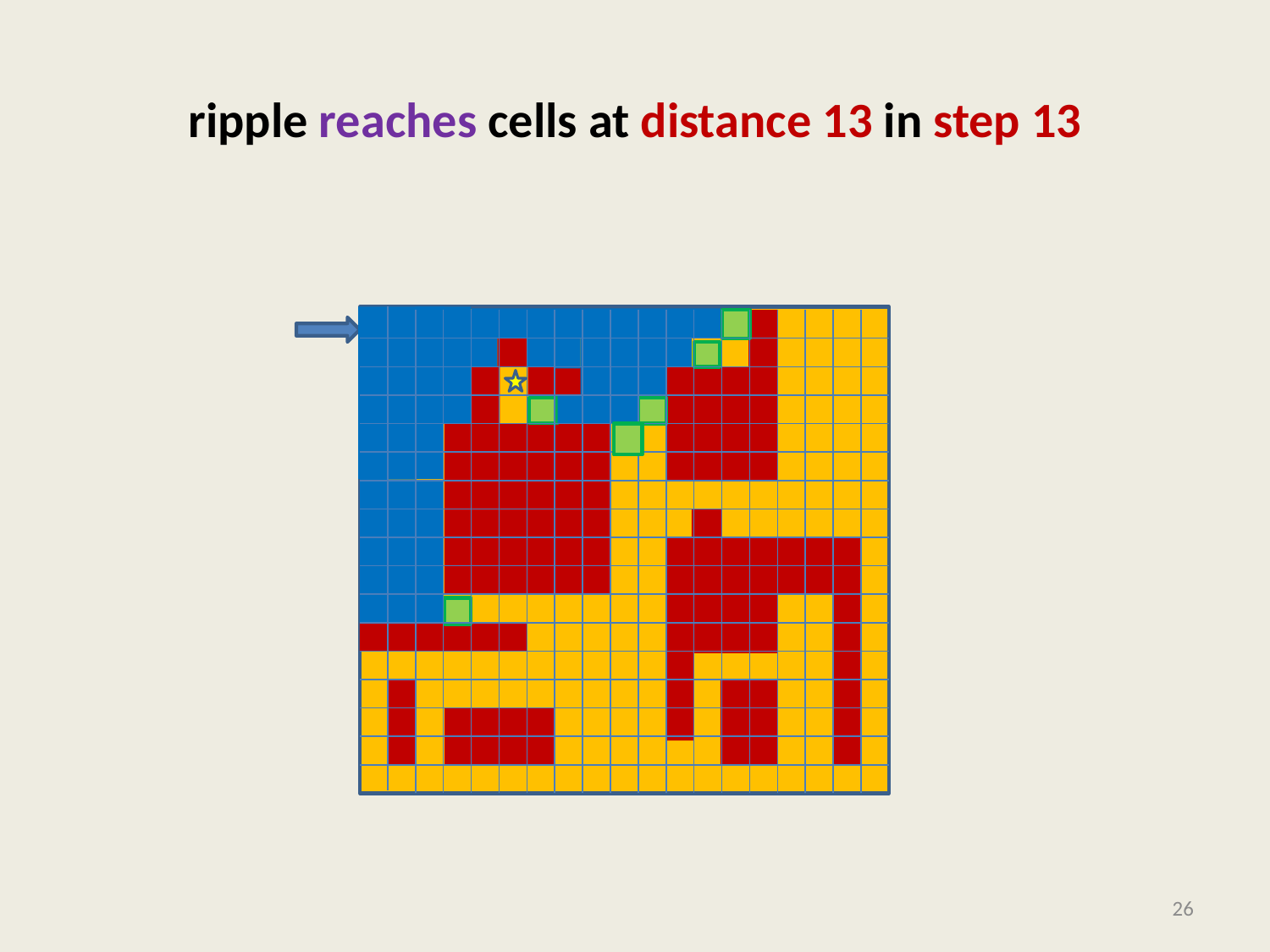

# ripple reaches cells at distance 13 in step 13

26